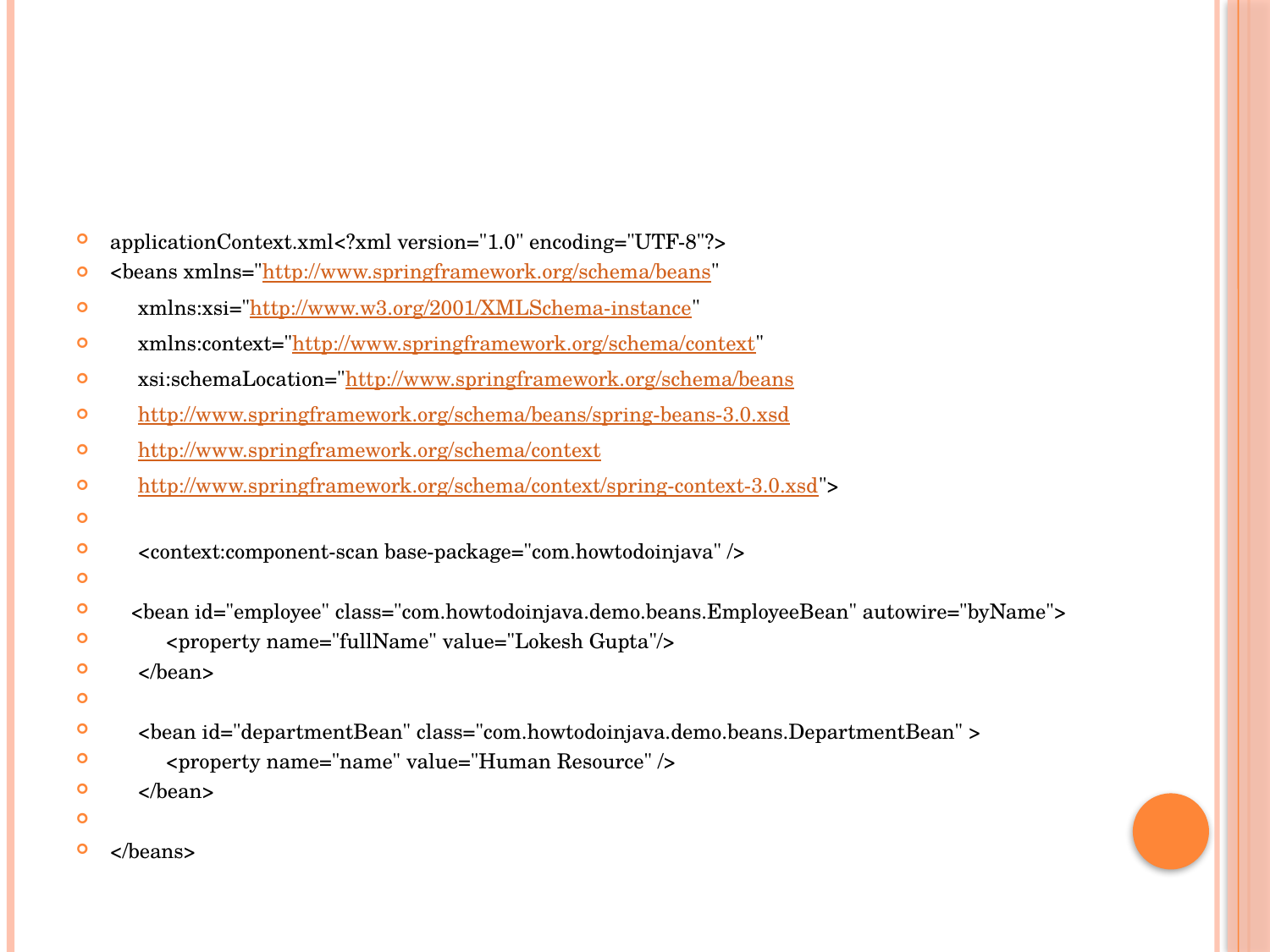

#
applicationContext.xml<?xml version="1.0" encoding="UTF-8"?>
<beans xmlns="http://www.springframework.org/schema/beans"
    xmlns:xsi="http://www.w3.org/2001/XMLSchema-instance"
    xmlns:context="http://www.springframework.org/schema/context"
    xsi:schemaLocation="http://www.springframework.org/schema/beans
    http://www.springframework.org/schema/beans/spring-beans-3.0.xsd
    http://www.springframework.org/schema/context
    http://www.springframework.org/schema/context/spring-context-3.0.xsd">

    <context:component-scan base-package="com.howtodoinjava" />

   <bean id="employee" class="com.howtodoinjava.demo.beans.EmployeeBean" autowire="byName">
        <property name="fullName" value="Lokesh Gupta"/>
    </bean>

    <bean id="departmentBean" class="com.howtodoinjava.demo.beans.DepartmentBean" >
        <property name="name" value="Human Resource" />
    </bean>

</beans>